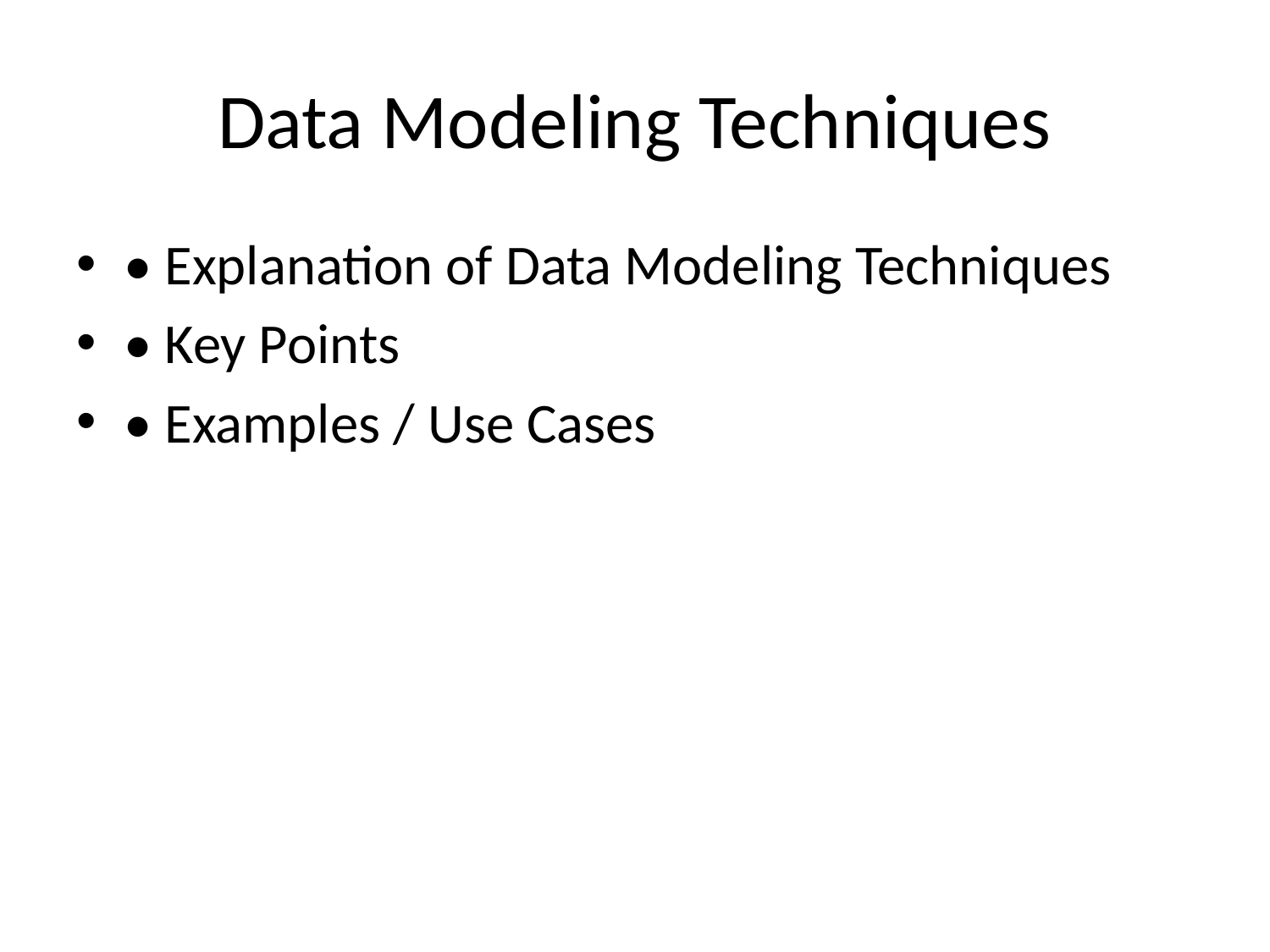

# Data Modeling Techniques
• Explanation of Data Modeling Techniques
• Key Points
• Examples / Use Cases